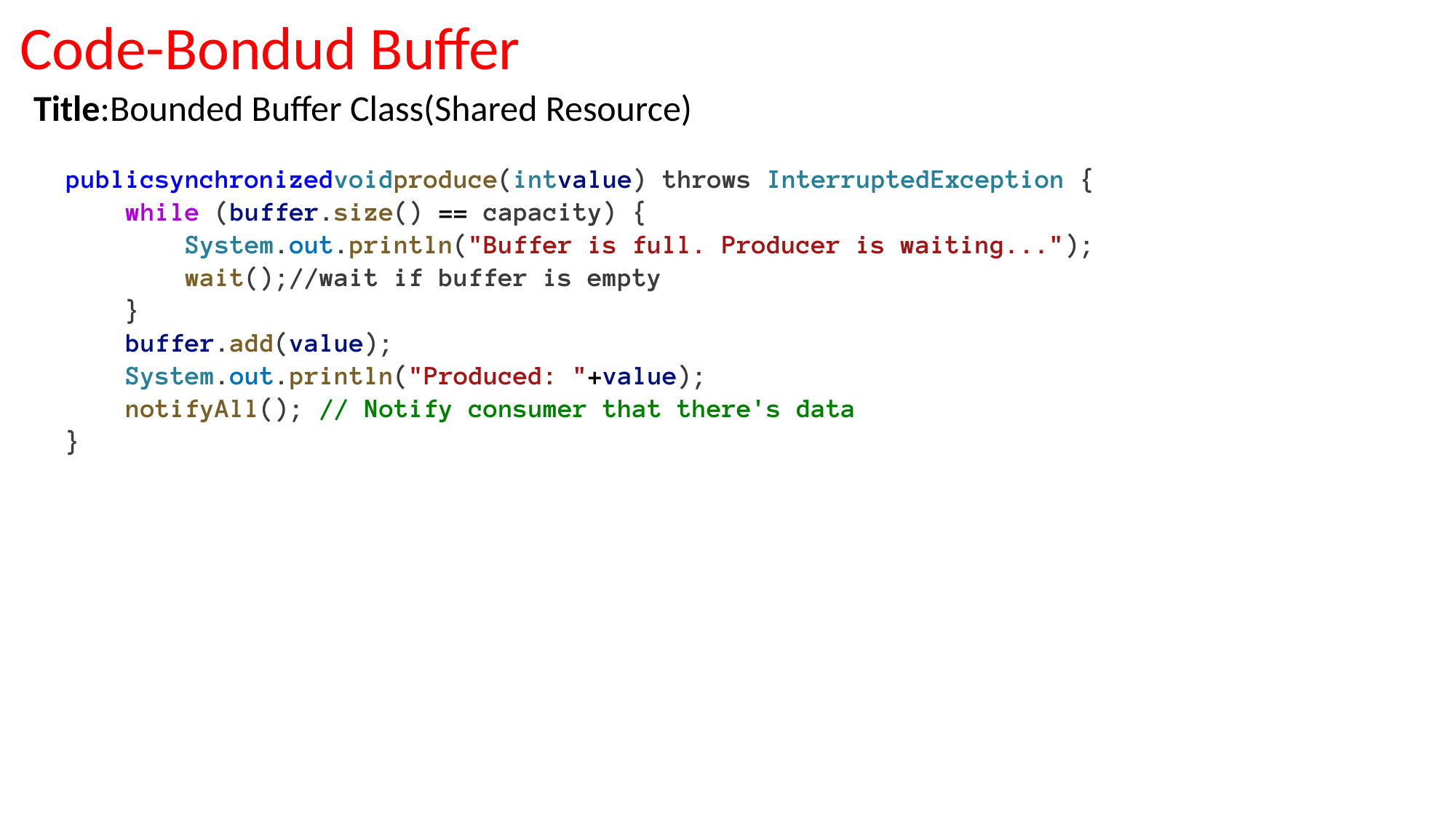

Code-Bondud Buffer
Title:Bounded Buffer Class(Shared Resource)
publicsynchronizedvoidproduce(intvalue) throws InterruptedException {
    while (buffer.size() == capacity) {
        System.out.println("Buffer is full. Producer is waiting...");
        wait();//wait if buffer is empty
    }
    buffer.add(value);
    System.out.println("Produced: "+value);
    notifyAll(); // Notify consumer that there's data
}